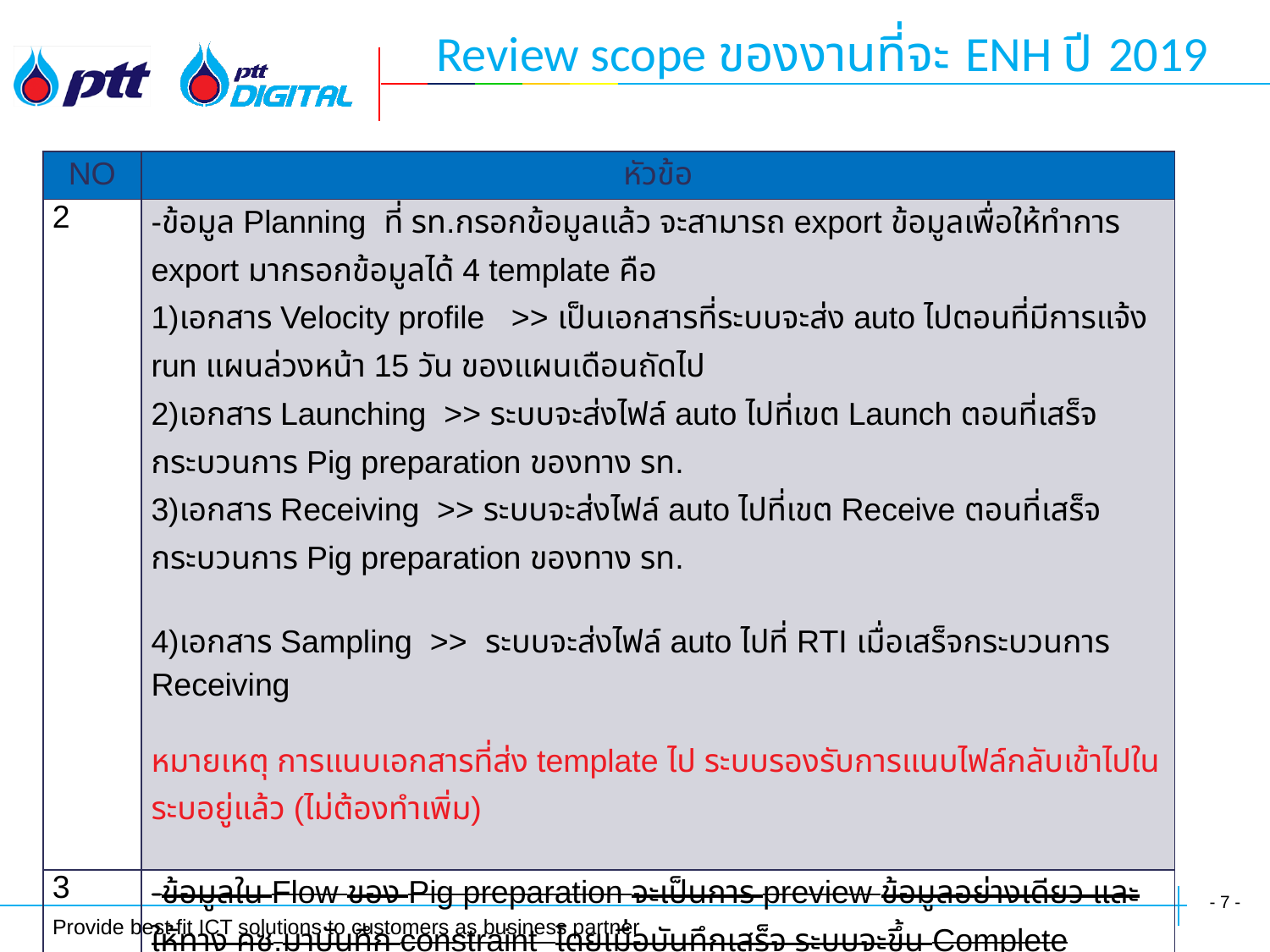

Review scope ของงานที่จะ ENH ปี 2019

| NO | หัวข้อ |
| --- | --- |
| 2 | -ข้อมูล Planning ที่ รท.กรอกข้อมูลแล้ว จะสามารถ export ข้อมูลเพื่อให้ทำการ export มากรอกข้อมูลได้ 4 template คือ 1)เอกสาร Velocity profile >> เป็นเอกสารที่ระบบจะส่ง auto ไปตอนที่มีการแจ้ง run แผนล่วงหน้า 15 วัน ของแผนเดือนถัดไป 2)เอกสาร Launching >> ระบบจะส่งไฟล์ auto ไปที่เขต Launch ตอนที่เสร็จกระบวนการ Pig preparation ของทาง รท. 3)เอกสาร Receiving >> ระบบจะส่งไฟล์ auto ไปที่เขต Receive ตอนที่เสร็จกระบวนการ Pig preparation ของทาง รท. 4)เอกสาร Sampling >> ระบบจะส่งไฟล์ auto ไปที่ RTI เมื่อเสร็จกระบวนการ Receiving หมายเหตุ การแนบเอกสารที่ส่ง template ไป ระบบรองรับการแนบไฟล์กลับเข้าไปในระบอยู่แล้ว (ไม่ต้องทำเพิ่ม) |
| 3 | -ข้อมูลใน Flow ของ Pig preparation จะเป็นการ preview ข้อมูลอย่างเดียว และให้ทาง คซ.มาบันทึก constraint โดยเมื่อบันทึกเสร็จ ระบบจะขึ้น Complete Preparation |
- 7 -